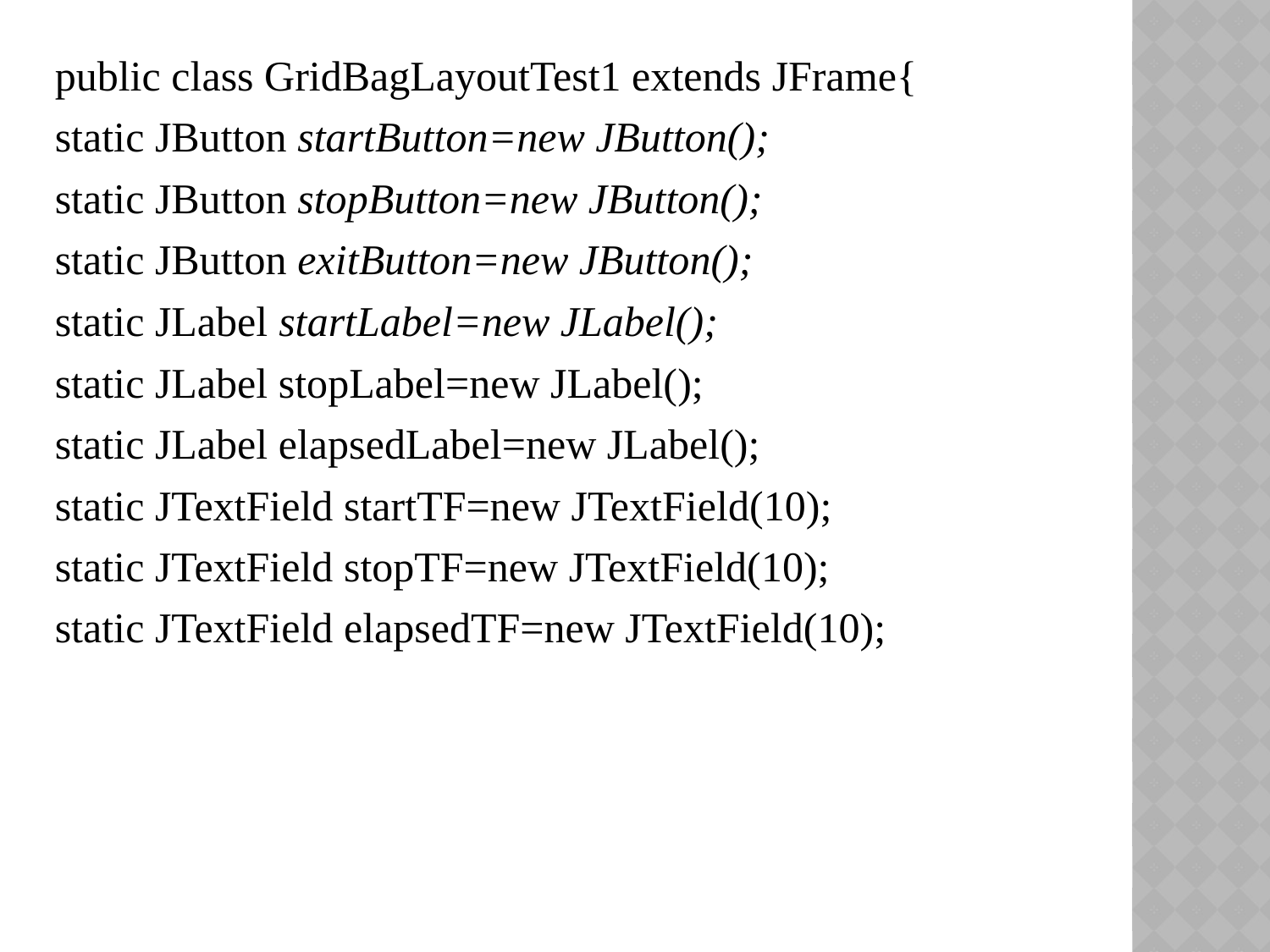

public class GridBagLayoutTest1 extends JFrame{
static JButton startButton=new JButton();
static JButton stopButton=new JButton();
static JButton exitButton=new JButton();
static JLabel startLabel=new JLabel();
static JLabel stopLabel=new JLabel();
static JLabel elapsedLabel=new JLabel();
static JTextField startTF=new JTextField(10);
static JTextField stopTF=new JTextField(10);
static JTextField elapsedTF=new JTextField(10);